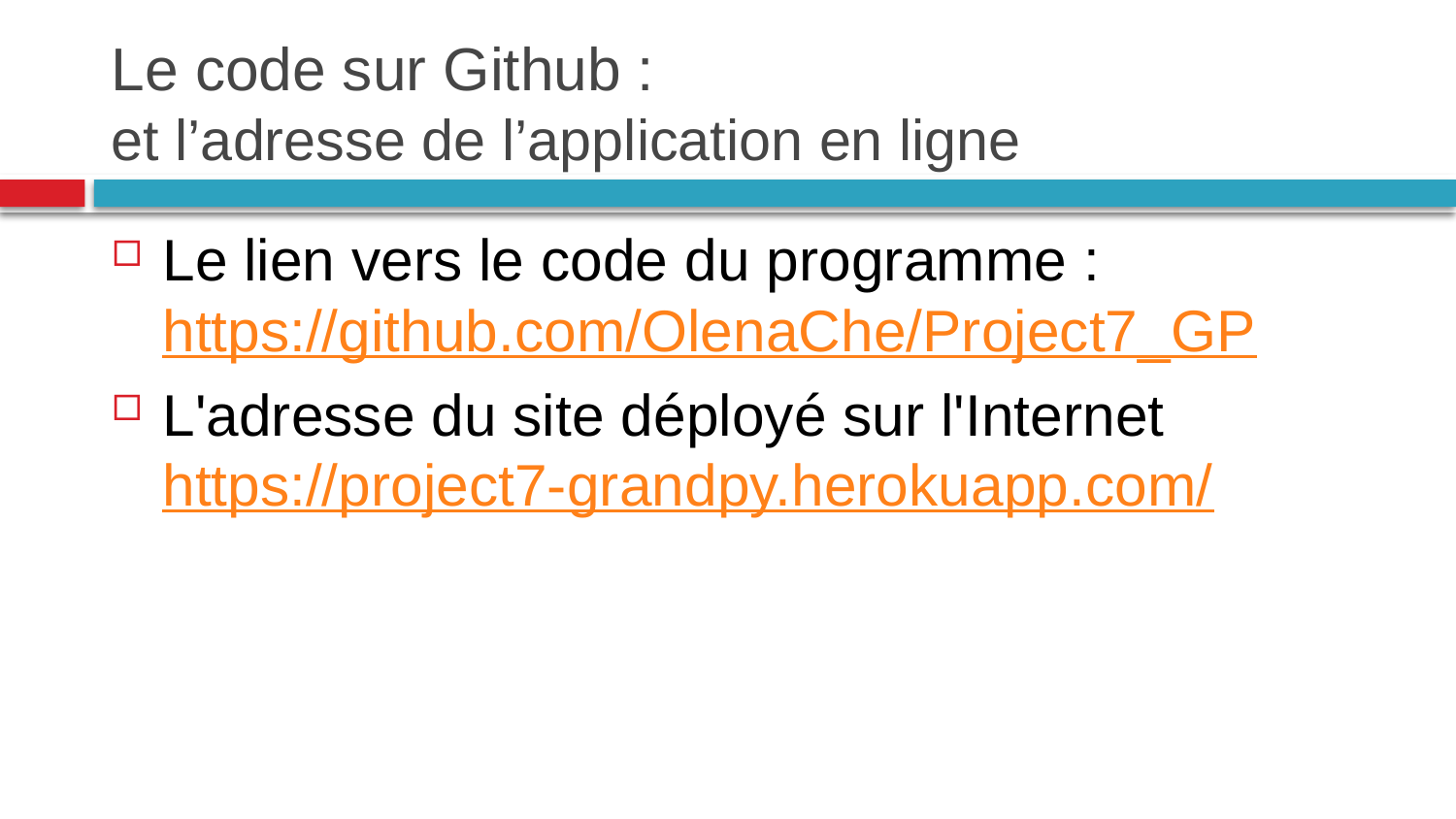

# Le code sur Github : et l’adresse de l’application en ligne
Le lien vers le code du programme : https://github.com/OlenaChe/Project7_GP
L'adresse du site déployé sur l'Internet https://project7-grandpy.herokuapp.com/